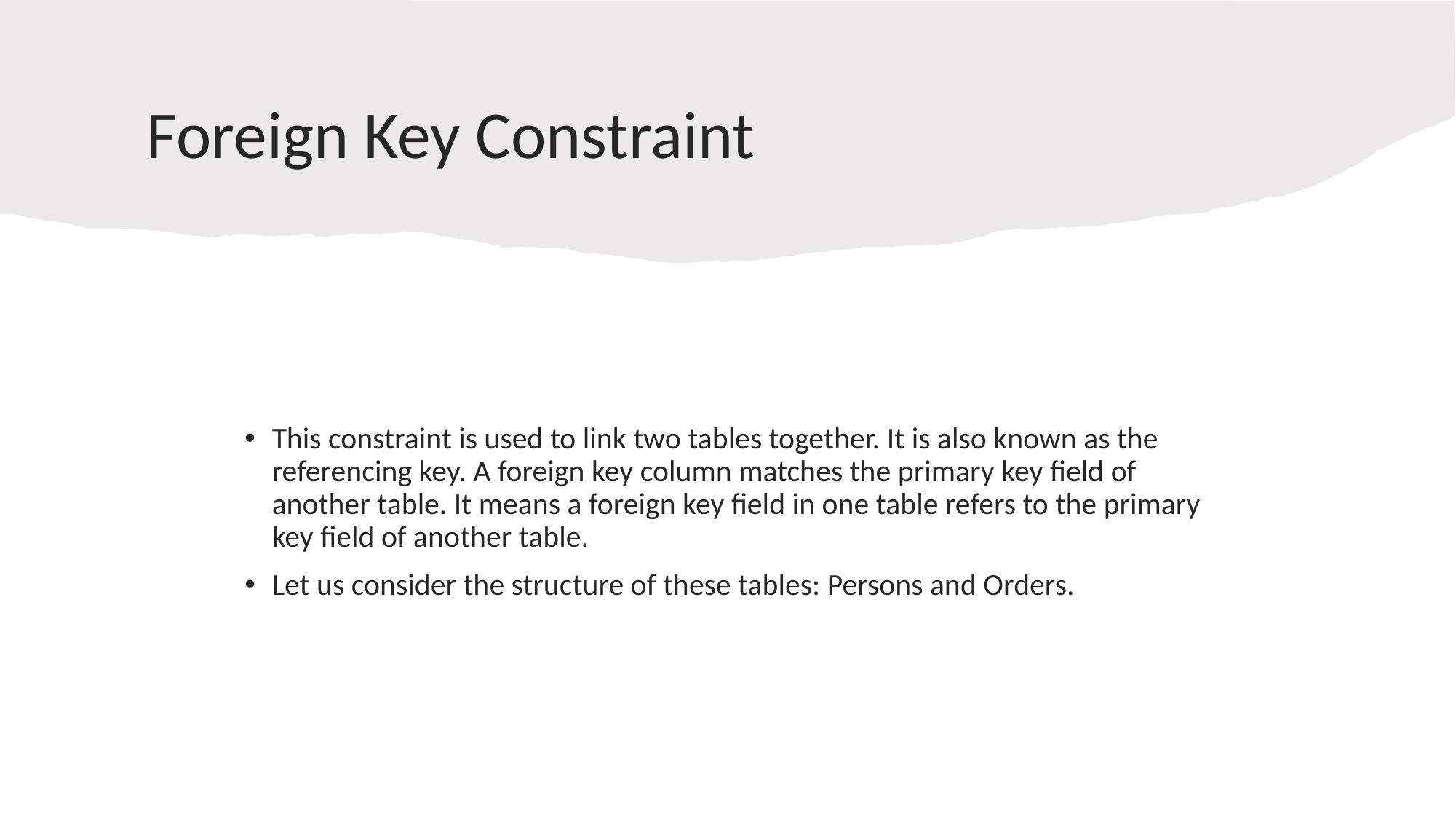

# Foreign Key Constraint

This constraint is used to link two tables together. It is also known as the referencing key. A foreign key column matches the primary key field of another table. It means a foreign key field in one table refers to the primary key field of another table.
Let us consider the structure of these tables: Persons and Orders.